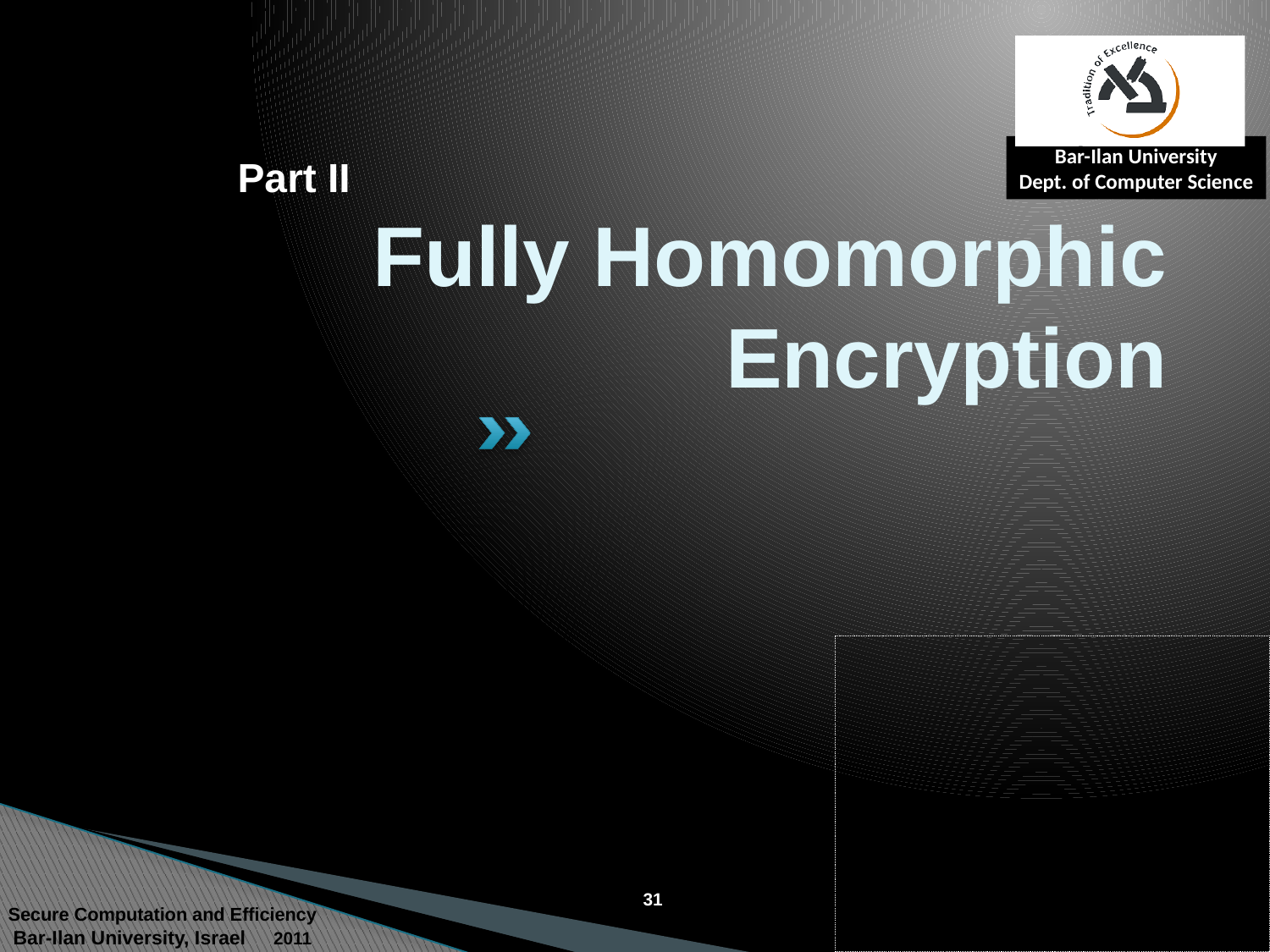

Part II
# Fully Homomorphic Encryption
31